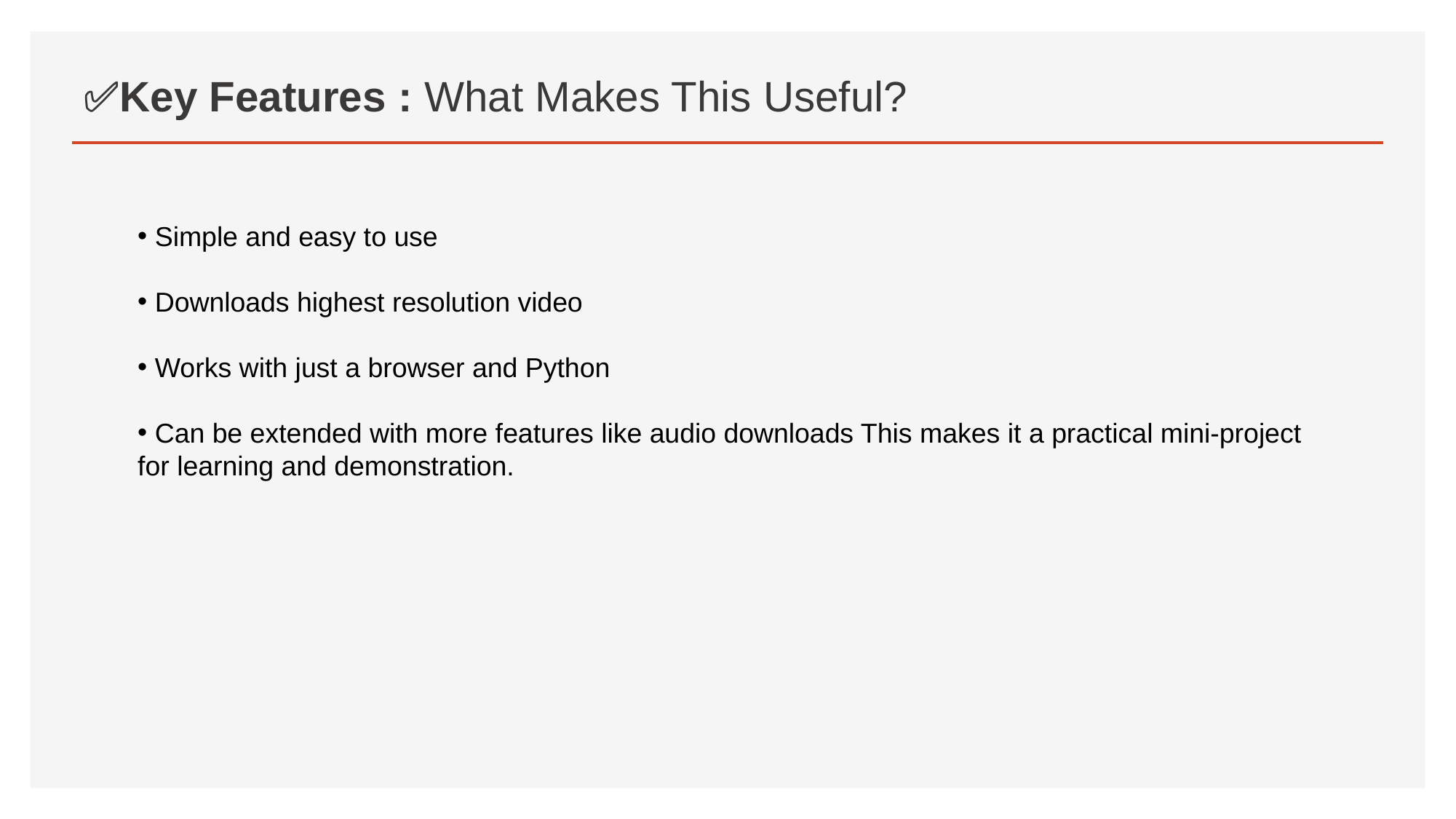

# ✅Key Features : What Makes This Useful?
 Simple and easy to use

 Downloads highest resolution video

 Works with just a browser and Python

 Can be extended with more features like audio downloads This makes it a practical mini-project    for learning and demonstration.